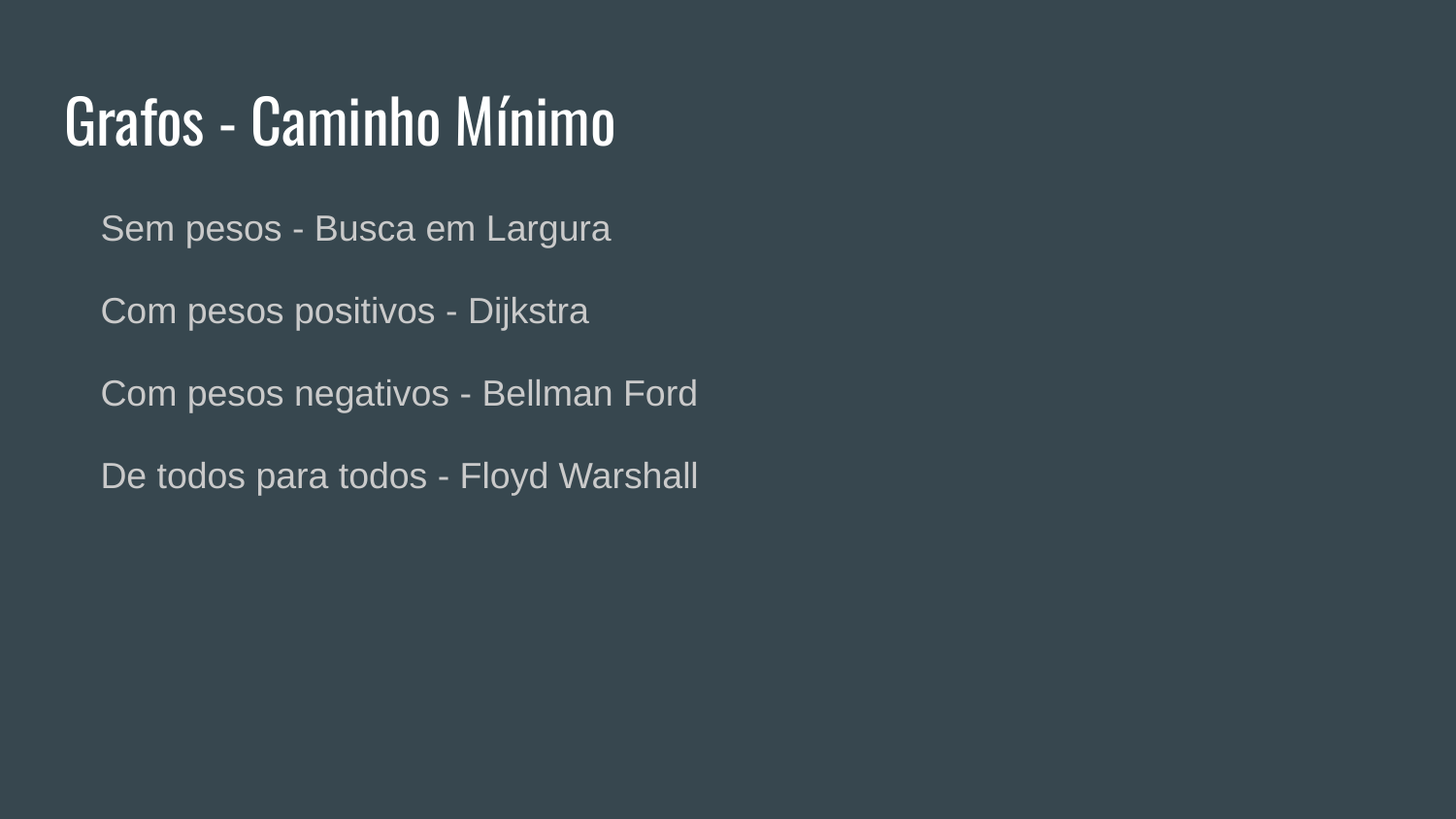

# Grafos - Caminho Mínimo
Sem pesos - Busca em Largura
Com pesos positivos - Dijkstra
Com pesos negativos - Bellman Ford
De todos para todos - Floyd Warshall